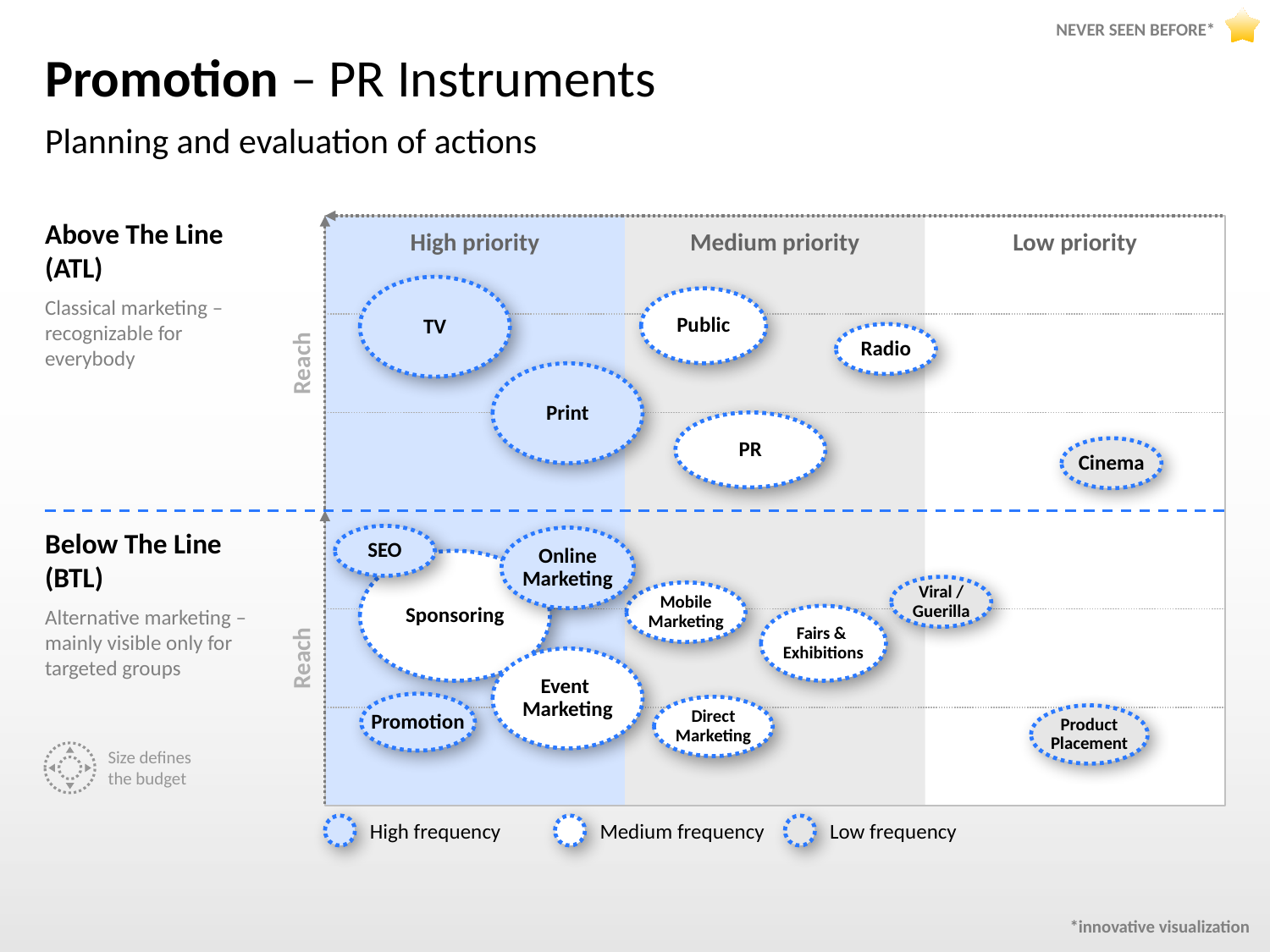

NEVER SEEN BEFORE*
*innovative visualization
# Promotion – PR Instruments
Planning and evaluation of actions
Reach
Reach
High priority

Medium priority
Low priority

Above The Line (ATL)
Classical marketing –
recognizable for everybody
TV
Public
Radio
Print
PR
Cinema
Below The Line (BTL)
Alternative marketing –
mainly visible only for
targeted groups
SEO
Online
Marketing
Sponsoring
Viral /
Guerilla
Mobile
Marketing
Fairs &
Exhibitions
Event
Marketing
Promotion
Direct
Marketing
Product
Placement
Size defines
the budget

High frequency
Medium frequency
Low frequency